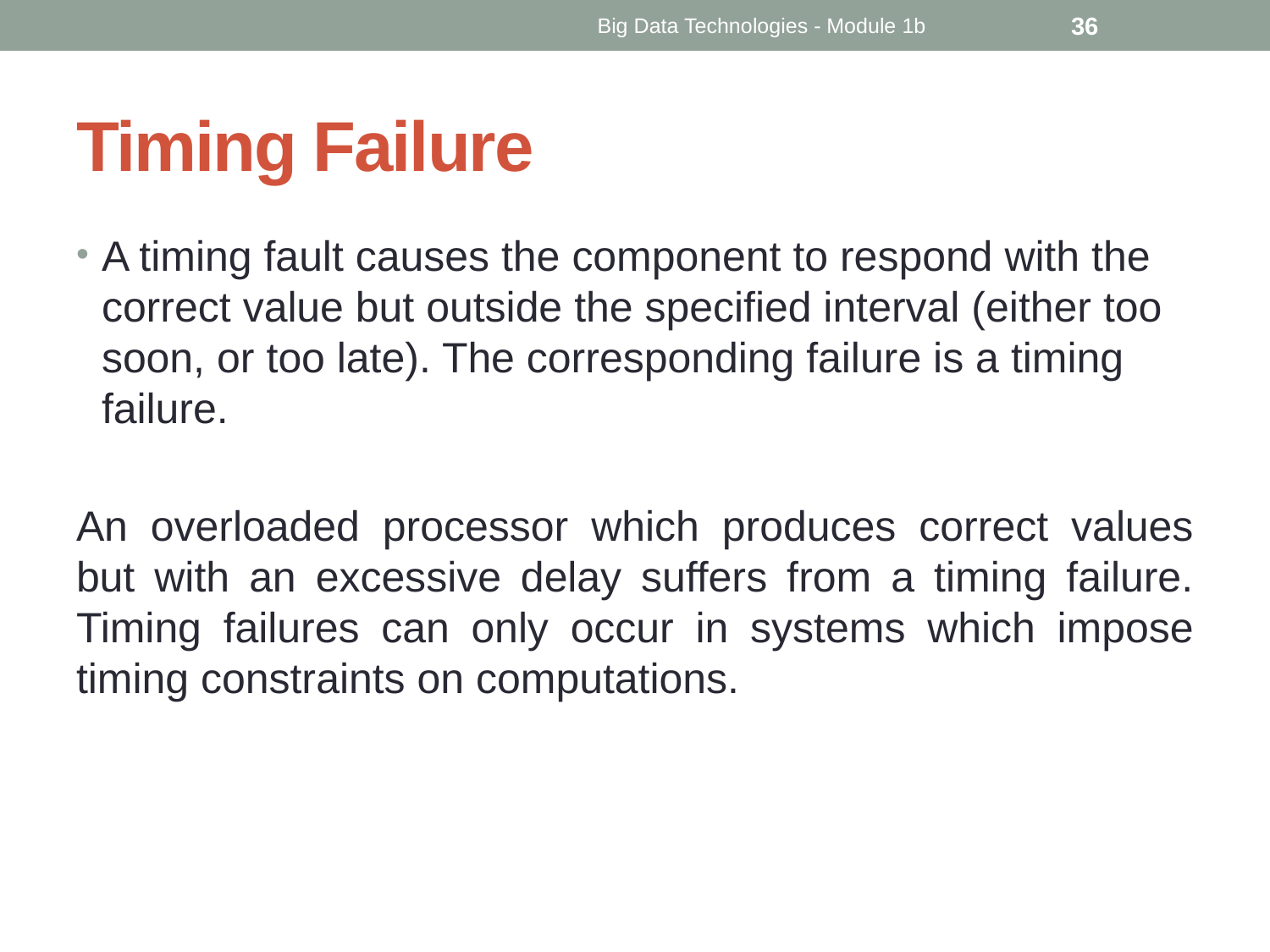

Big Data Technologies - Module 1b
36
# Timing Failure
A timing fault causes the component to respond with the correct value but outside the specified interval (either too soon, or too late). The corresponding failure is a timing failure.

An overloaded processor which produces correct values but with an excessive delay suffers from a timing failure. Timing failures can only occur in systems which impose timing constraints on computations.